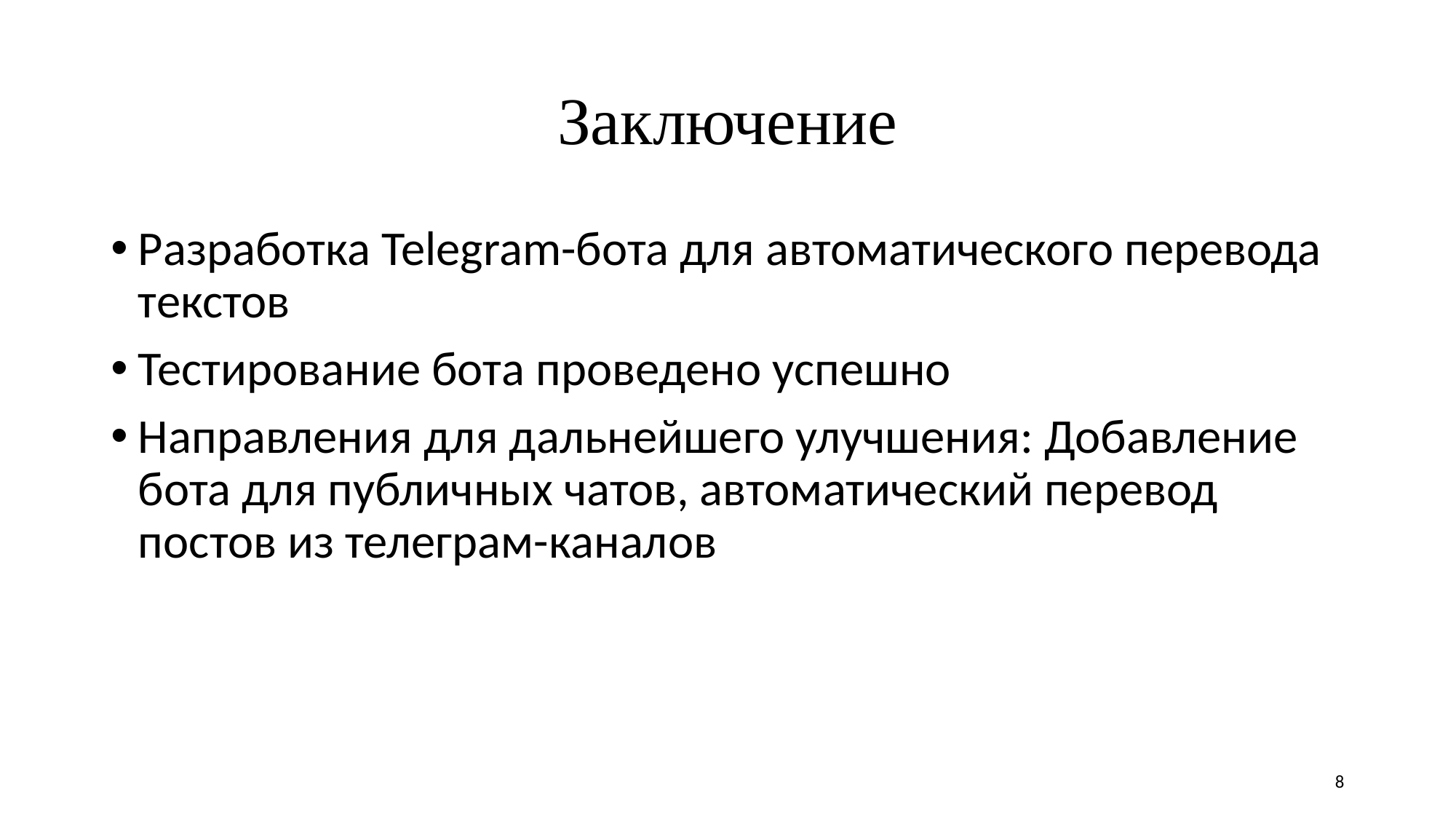

# Заключение
Разработка Telegram-бота для автоматического перевода текстов
Тестирование бота проведено успешно
Направления для дальнейшего улучшения: Добавление бота для публичных чатов, автоматический перевод постов из телеграм-каналов

8